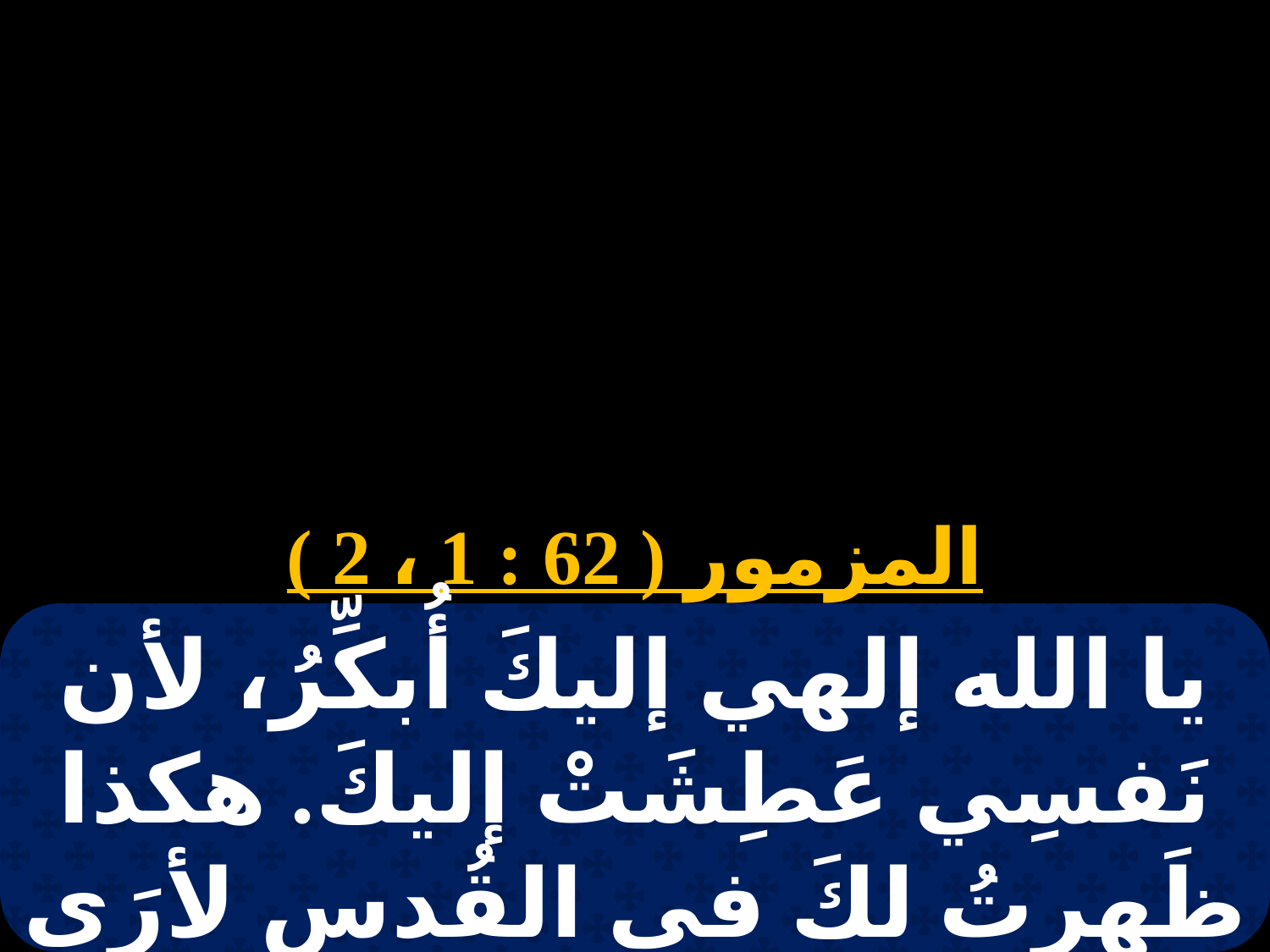

# بابه 1
المزمور ( 62 : 1 ، 2 )
يا الله إلهي إليكَ أُبكِّرُ، لأن نَفسِي عَطِشَتْ إليكَ. هكذا ظَهرتُ لكَ في القُدسِ لأرَى قُوَّتَكَ ومَجْدَكَ.